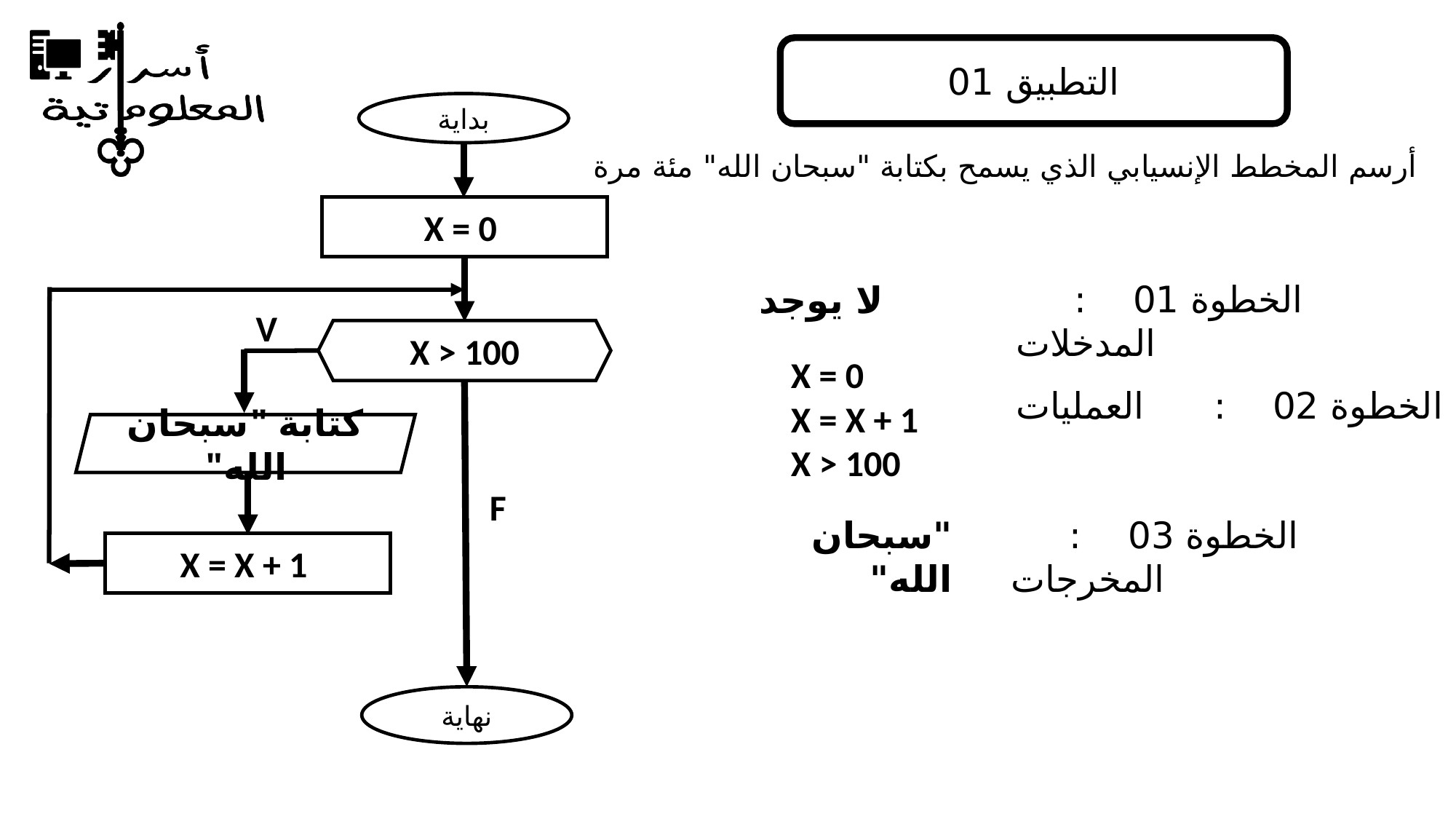

التطبيق 01
بداية
X = 0
V
X > 100
F
نهاية
كتابة "سبحان الله"
X = X + 1
أرسم المخطط الإنسيابي الذي يسمح بكتابة "سبحان الله" مئة مرة
الخطوة 01    :      المدخلات
لا يوجد
X = 0
الخطوة 02    :      العمليات
X = X + 1
X > 100
الخطوة 03    :      المخرجات
"سبحان الله"